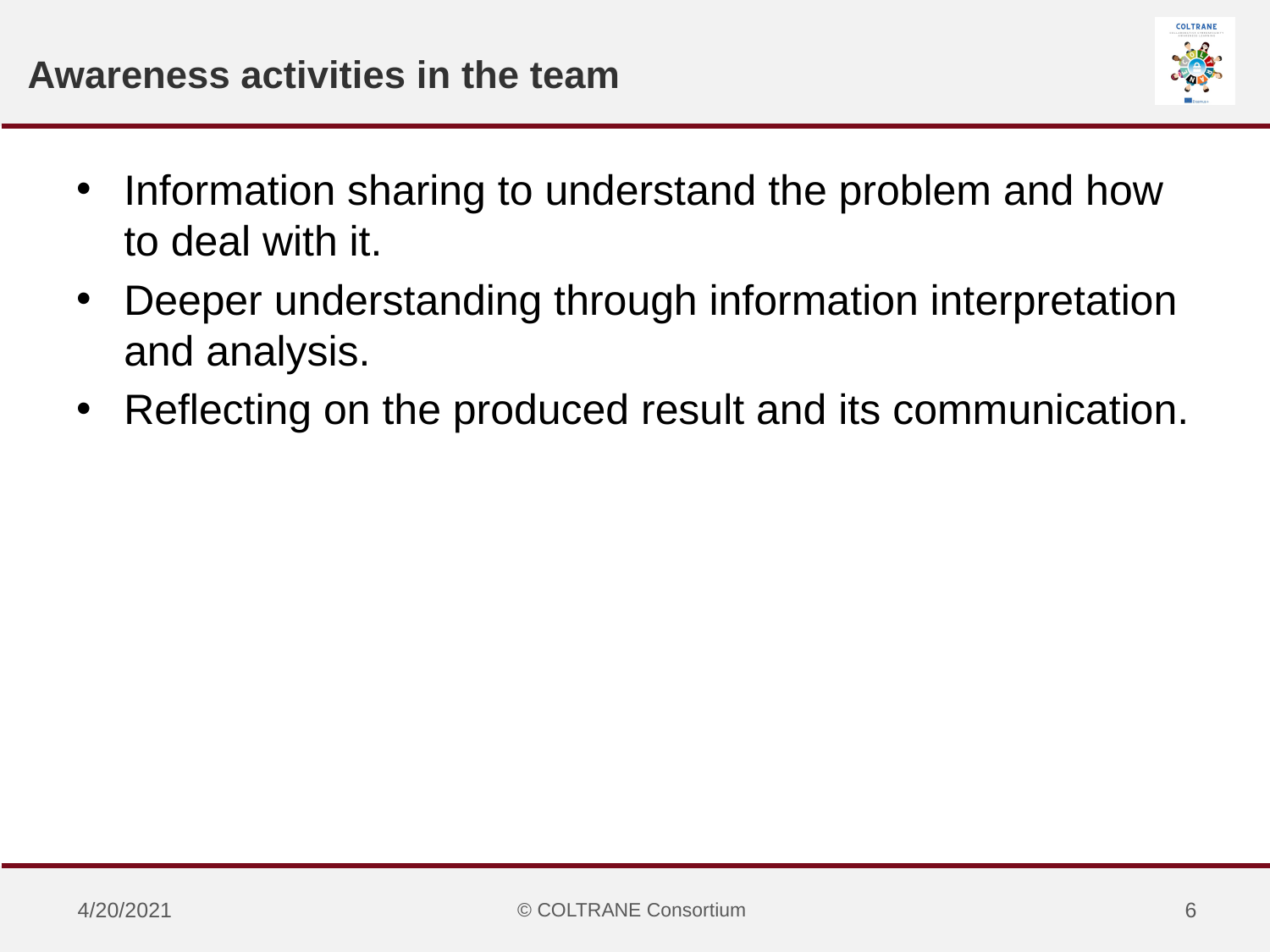

# Awareness activities in the team
Information sharing to understand the problem and how to deal with it.
Deeper understanding through information interpretation and analysis.
Reflecting on the produced result and its communication.
4/20/2021
© COLTRANE Consortium
6